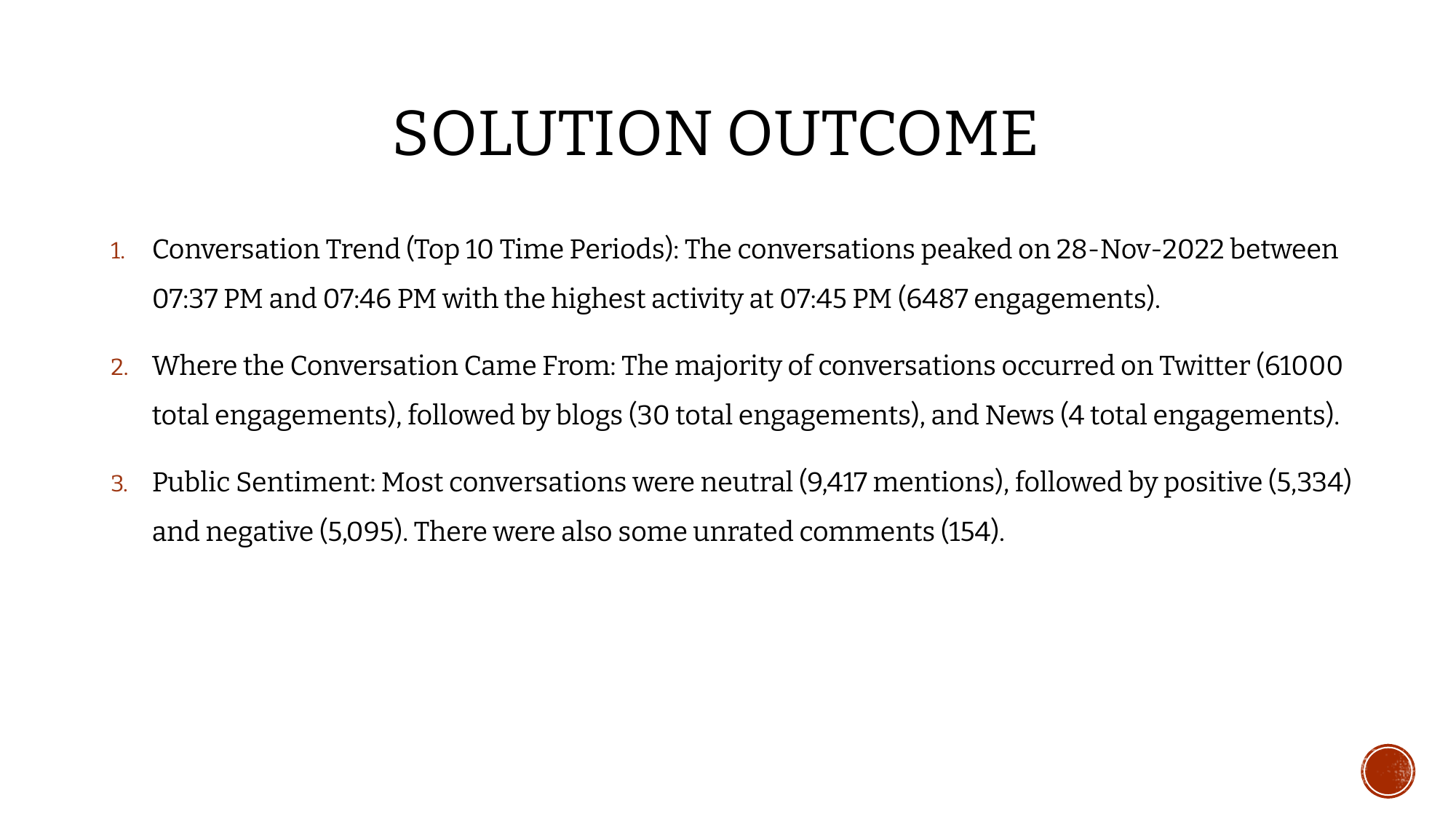

# Solution OUTCOME
Conversation Trend (Top 10 Time Periods): The conversations peaked on 28-Nov-2022 between 07:37 PM and 07:46 PM with the highest activity at 07:45 PM (6487 engagements).
Where the Conversation Came From: The majority of conversations occurred on Twitter (61000 total engagements), followed by blogs (30 total engagements), and News (4 total engagements).
Public Sentiment: Most conversations were neutral (9,417 mentions), followed by positive (5,334) and negative (5,095). There were also some unrated comments (154).